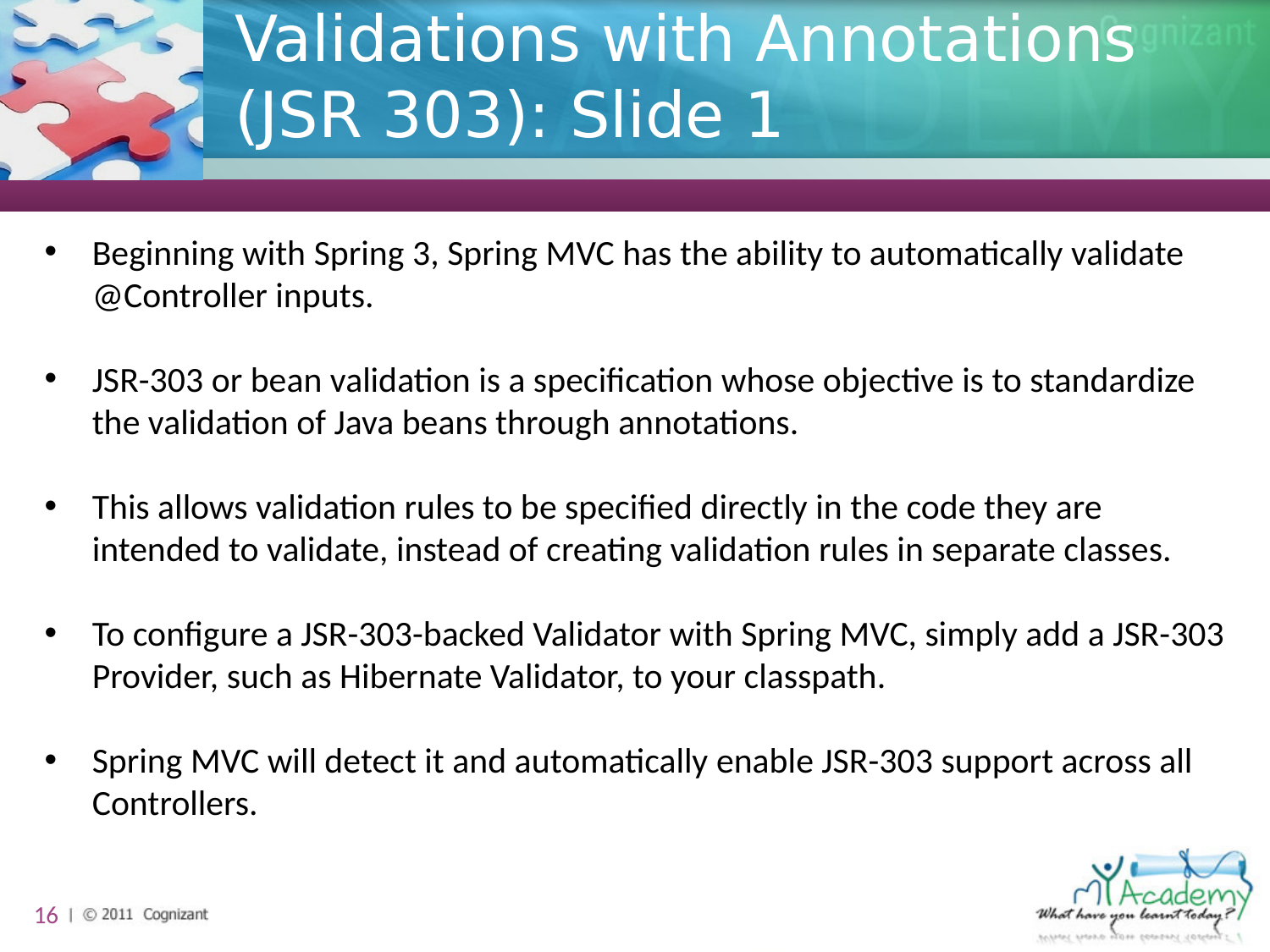

# Validations with Annotations (JSR 303): Slide 1
Beginning with Spring 3, Spring MVC has the ability to automatically validate @Controller inputs.

JSR-303 or bean validation is a specification whose objective is to standardize the validation of Java beans through annotations.

This allows validation rules to be specified directly in the code they are intended to validate, instead of creating validation rules in separate classes.

To configure a JSR-303-backed Validator with Spring MVC, simply add a JSR-303 Provider, such as Hibernate Validator, to your classpath.

Spring MVC will detect it and automatically enable JSR-303 support across all Controllers.
16